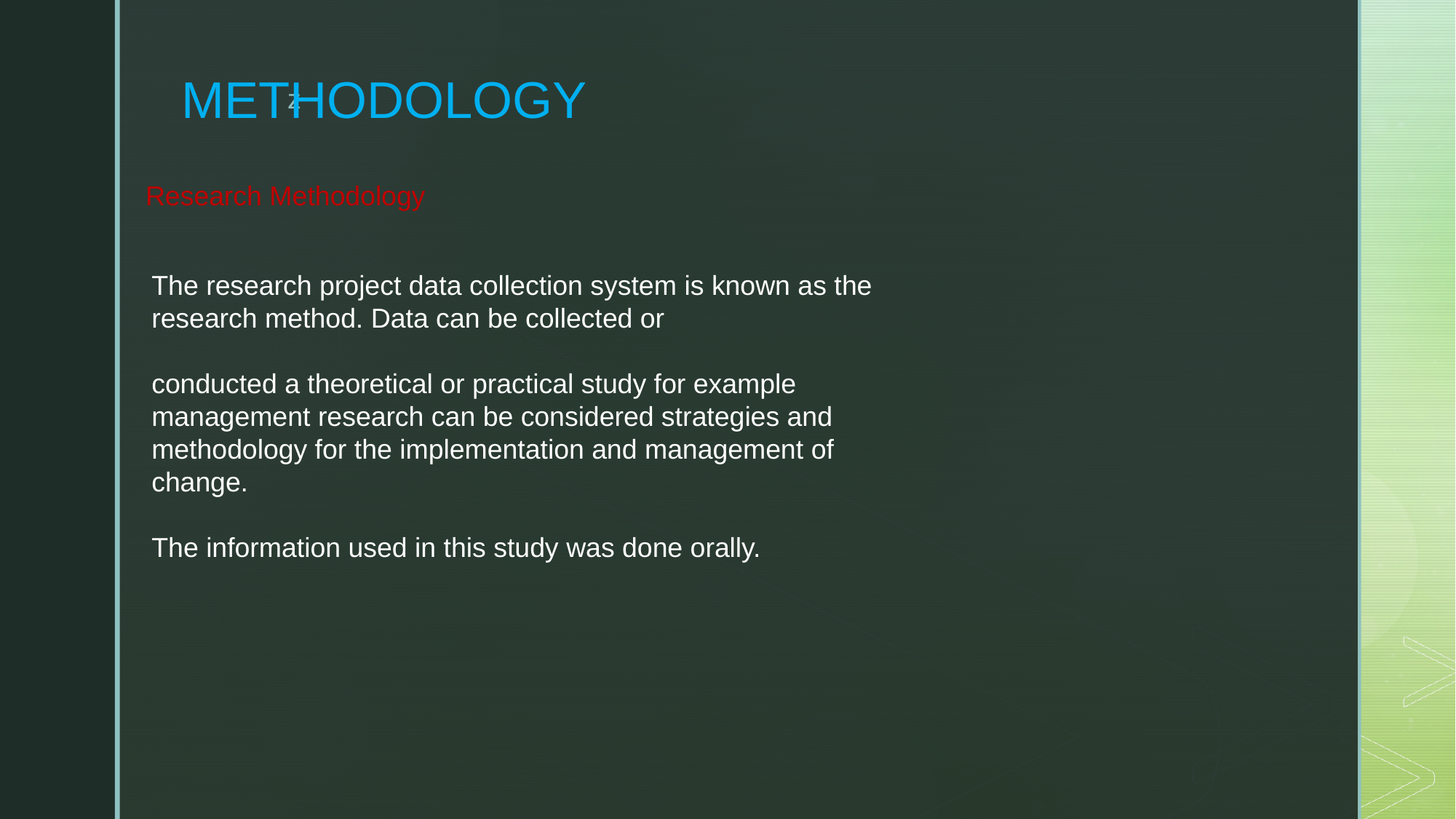

# METHODOLOGY

Research Methodology

The research project data collection system is known as the research method. Data can be collected or

conducted a theoretical or practical study for example management research can be considered strategies and
methodology for the implementation and management of change.

The information used in this study was done orally.